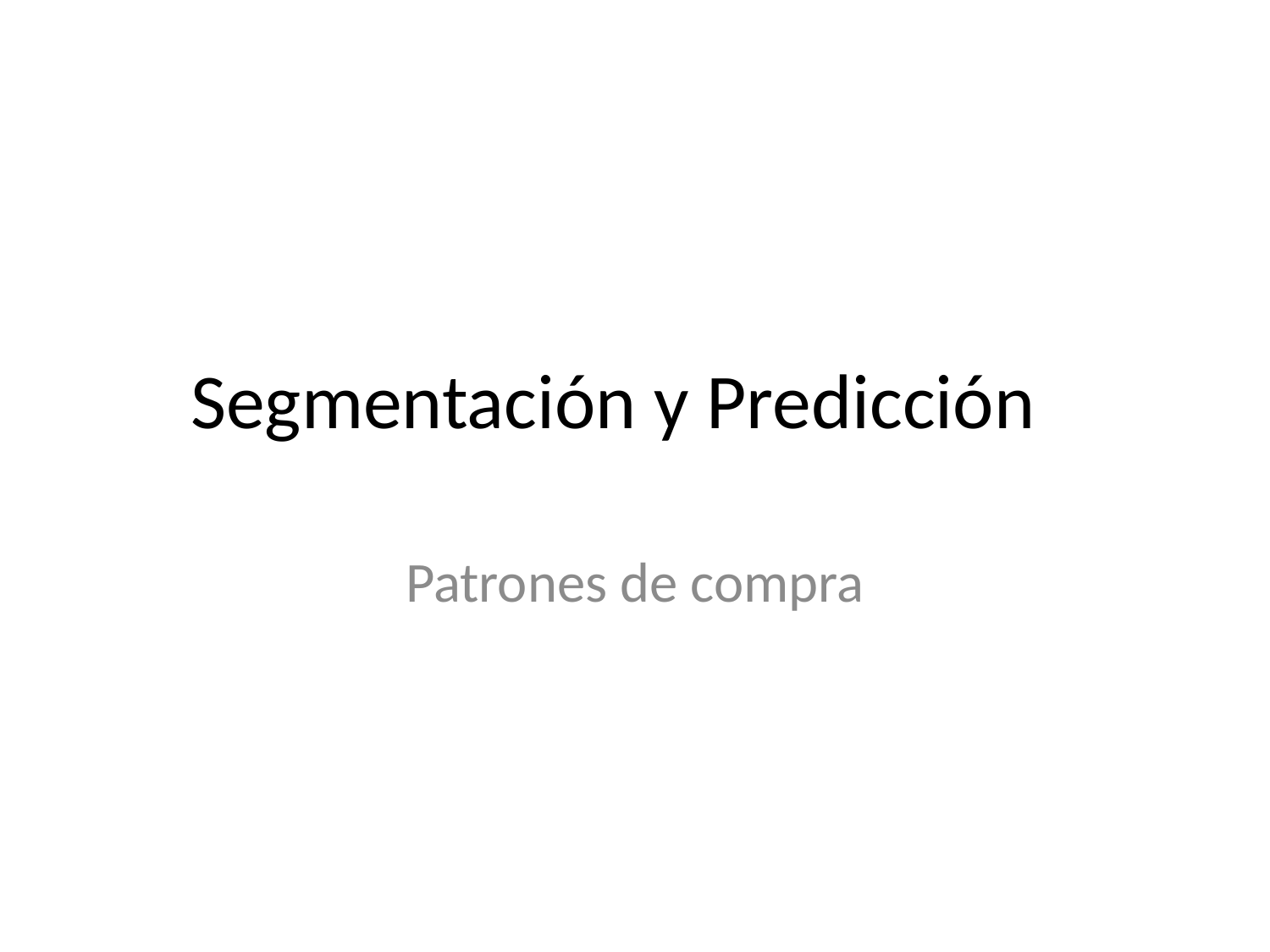

# Segmentación y Predicción
Patrones de compra